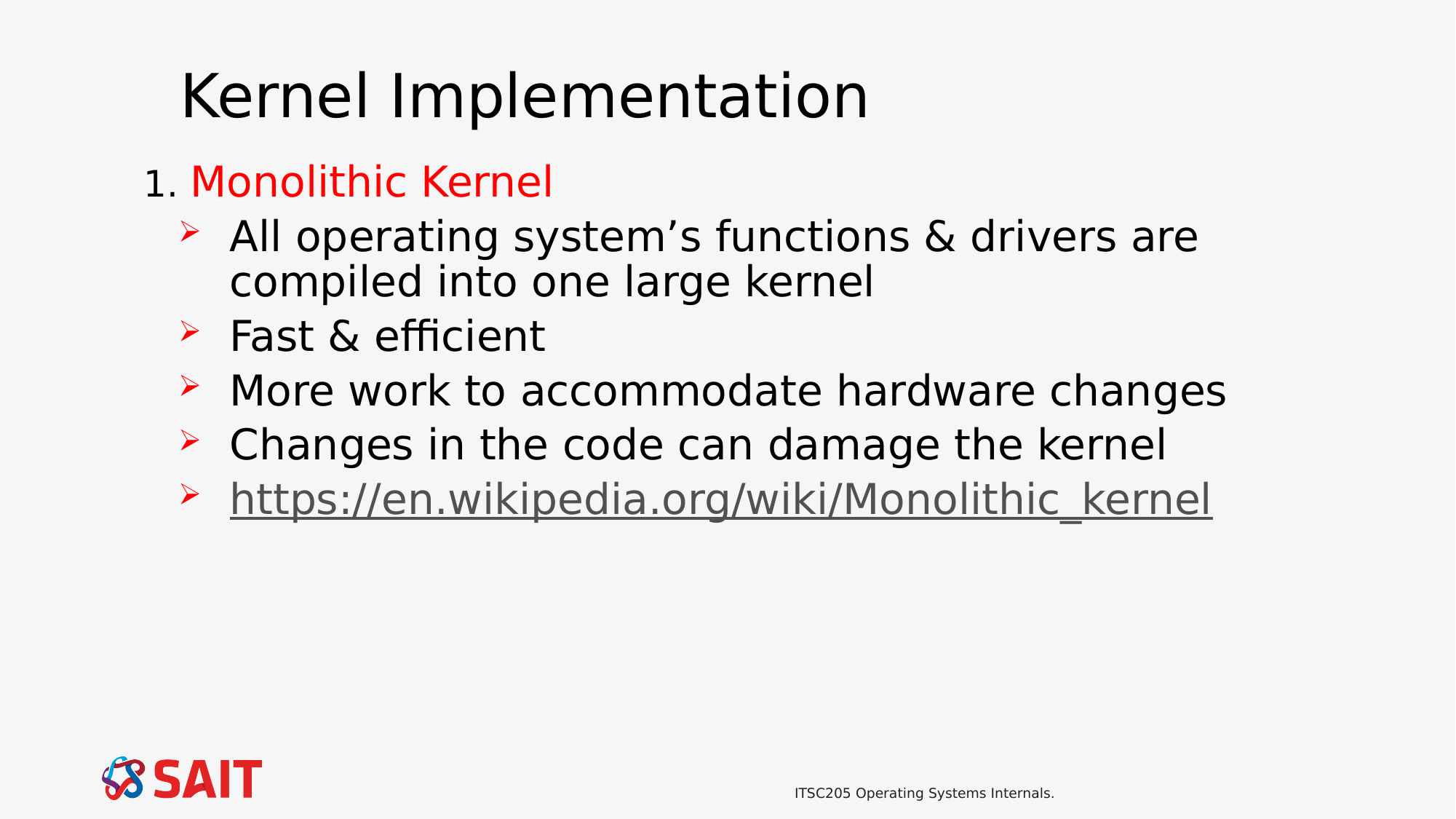

Kernel Implementation
1. Monolithic Kernel
All operating system’s functions & drivers are compiled into one large kernel
Fast & efficient
More work to accommodate hardware changes
Changes in the code can damage the kernel
https://en.wikipedia.org/wiki/Monolithic_kernel

ITSC205 Operating Systems Internals.